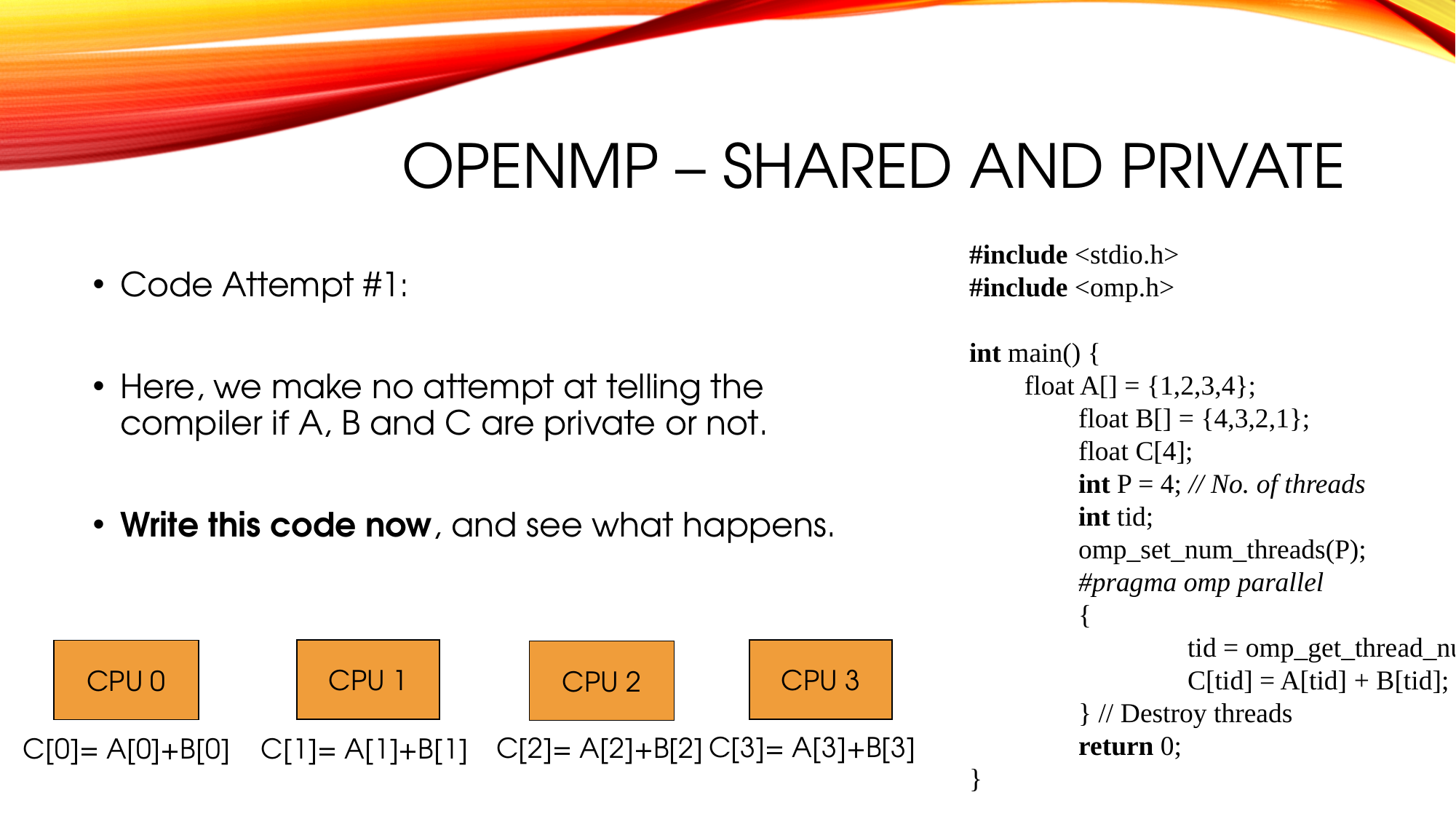

# OpenMP – SHARED AND PRIVATE
#include <stdio.h>
#include <omp.h>

int main() {
        float A[] = {1,2,3,4};
	float B[] = {4,3,2,1};
	float C[4];
	int P = 4; // No. of threads
	int tid;
	omp_set_num_threads(P);
 	#pragma omp parallel
	{
		tid = omp_get_thread_num();
		C[tid] = A[tid] + B[tid];
	} // Destroy threads
	return 0;
}
Code Attempt #1:

Here, we make no attempt at telling the compiler if A, B and C are private or not.

Write this code now, and see what happens.
CPU 1
CPU 3
CPU 0
CPU 2
C[3]= A[3]+B[3]
C[2]= A[2]+B[2]
C[0]= A[0]+B[0]
C[1]= A[1]+B[1]